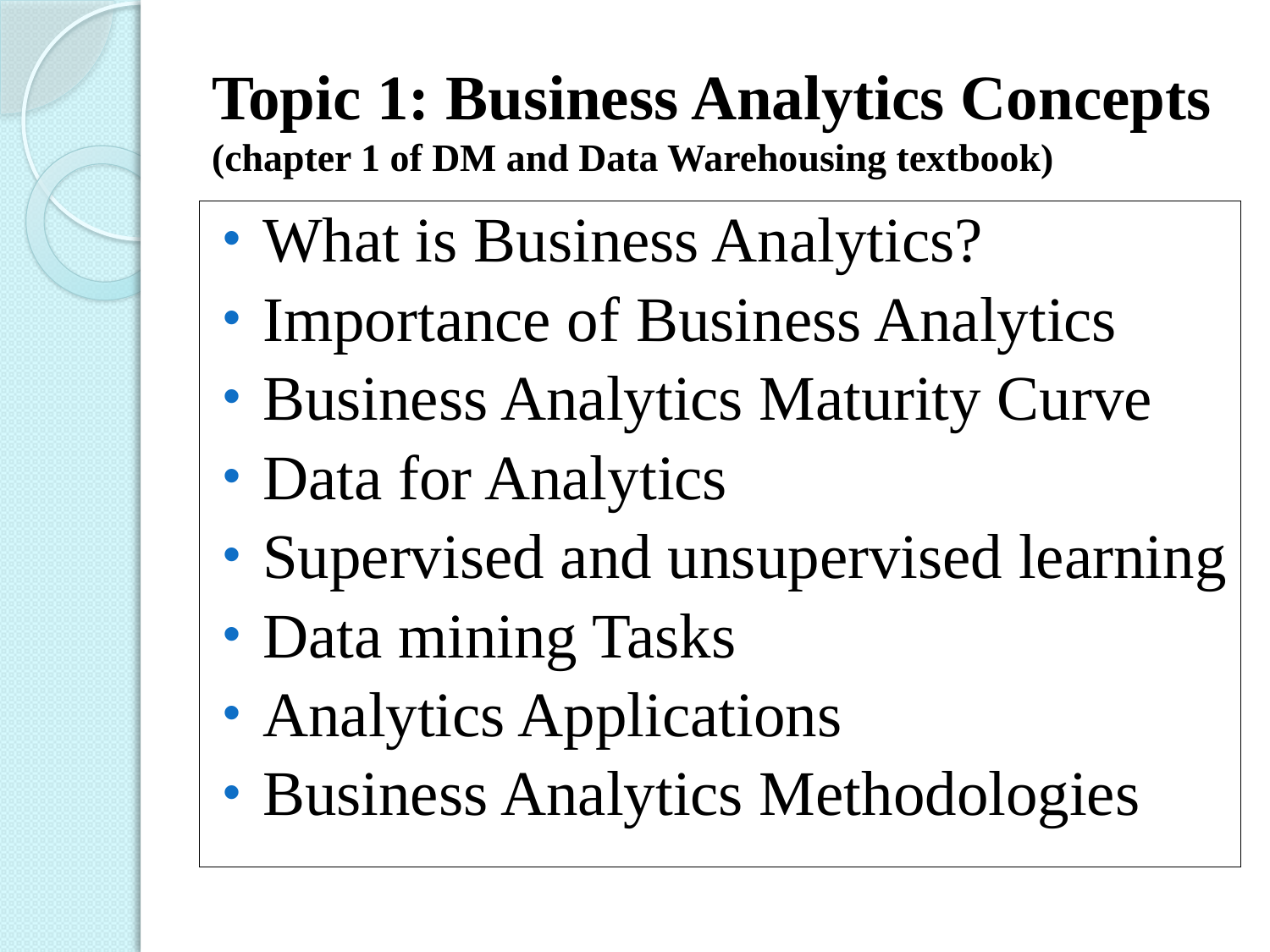

# Topic 1: Business Analytics Concepts (chapter 1 of DM and Data Warehousing textbook)
What is Business Analytics?
Importance of Business Analytics
Business Analytics Maturity Curve
Data for Analytics
Supervised and unsupervised learning
Data mining Tasks
Analytics Applications
Business Analytics Methodologies